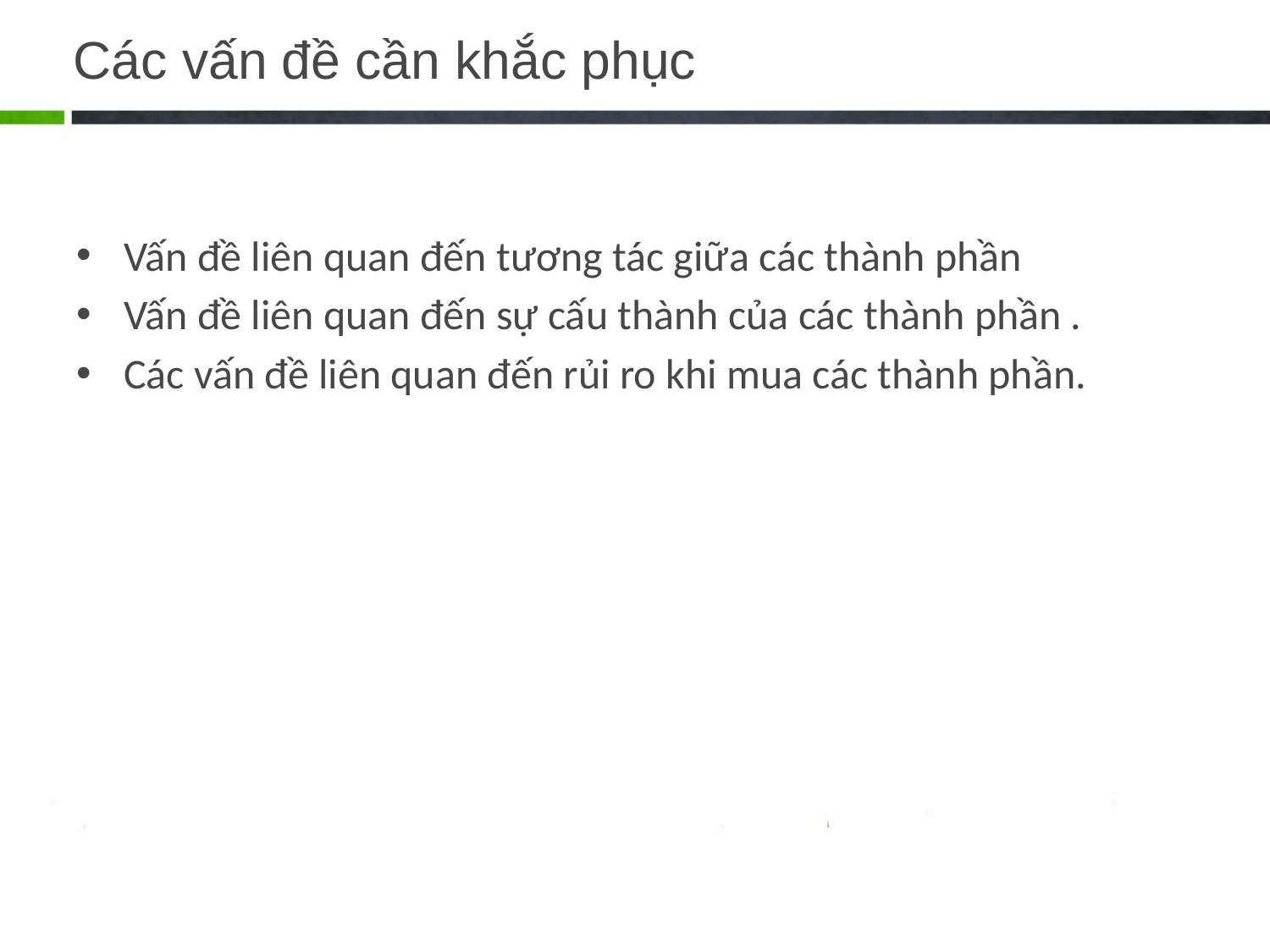

# Các vấn đề cần khắc phục
Vấn đề liên quan đến tương tác giữa các thành phần
Vấn đề liên quan đến sự cấu thành của các thành phần .
Các vấn đề liên quan đến rủi ro khi mua các thành phần.